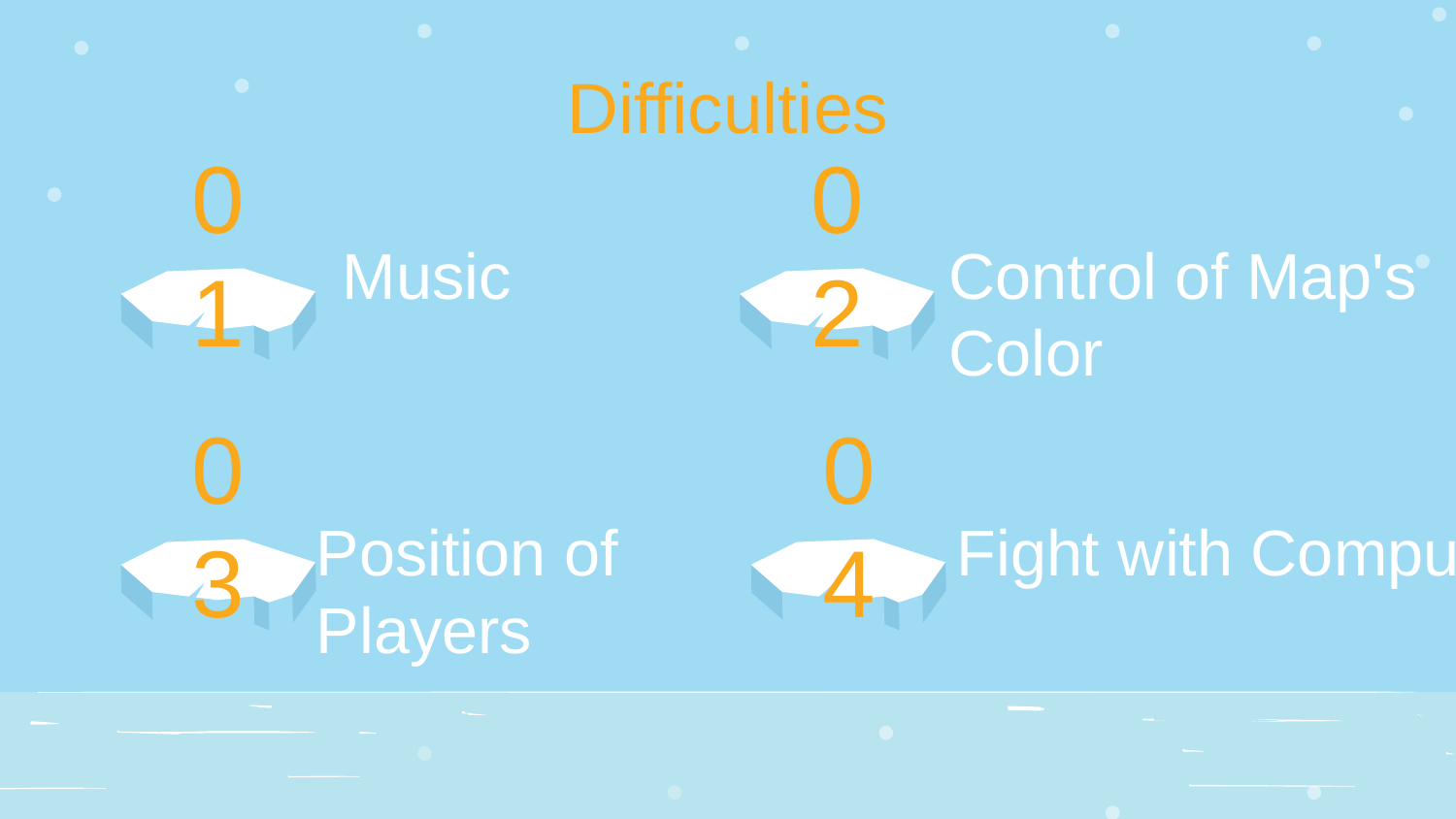

# Difficulties
01
02
Music
Control of Map's Color

03
04
Position of Players
Fight with Computer